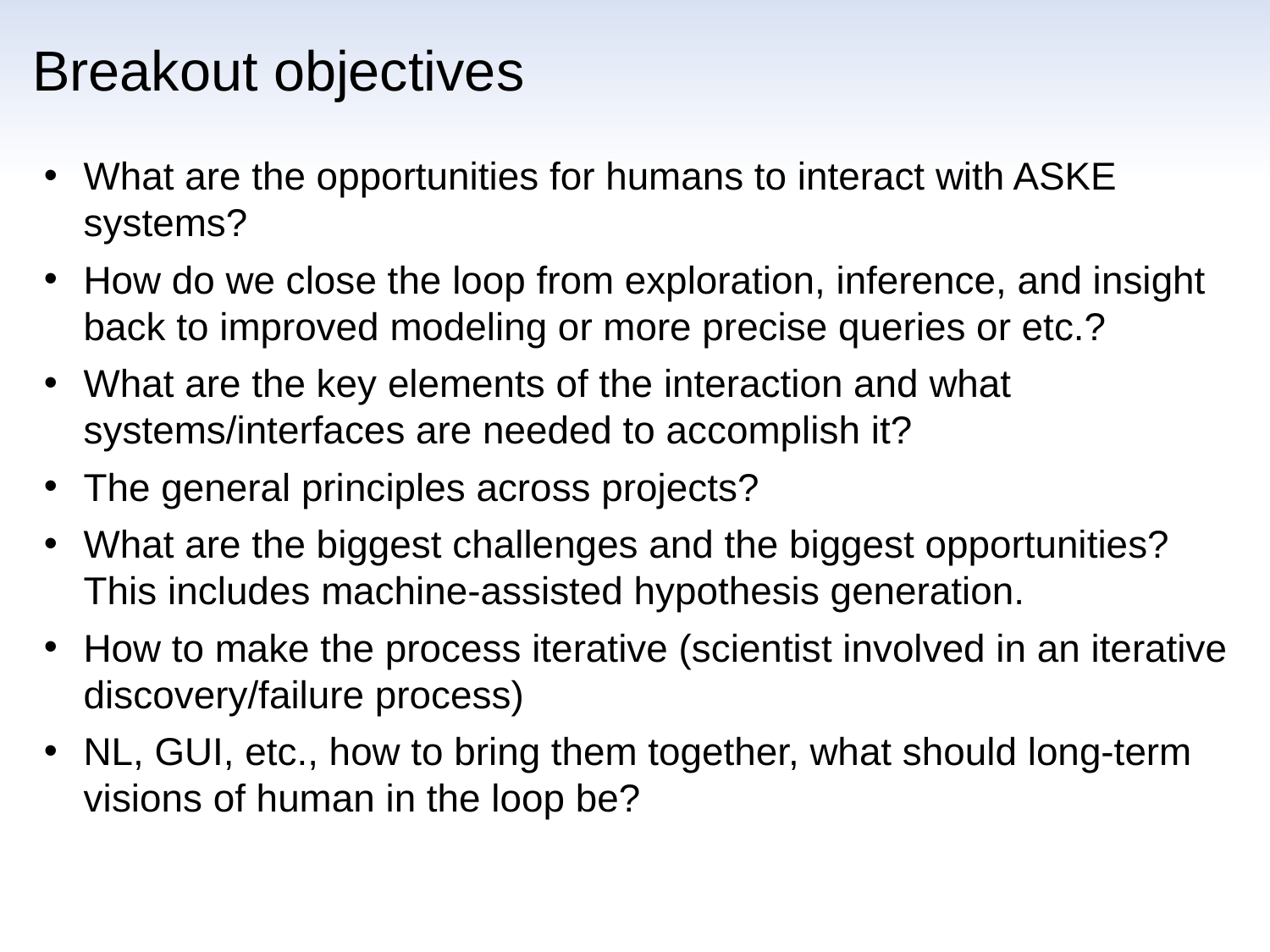

# Breakout objectives
What are the opportunities for humans to interact with ASKE systems?
How do we close the loop from exploration, inference, and insight back to improved modeling or more precise queries or etc.?
What are the key elements of the interaction and what systems/interfaces are needed to accomplish it?
The general principles across projects?
What are the biggest challenges and the biggest opportunities? This includes machine-assisted hypothesis generation.
How to make the process iterative (scientist involved in an iterative discovery/failure process)
NL, GUI, etc., how to bring them together, what should long-term visions of human in the loop be?